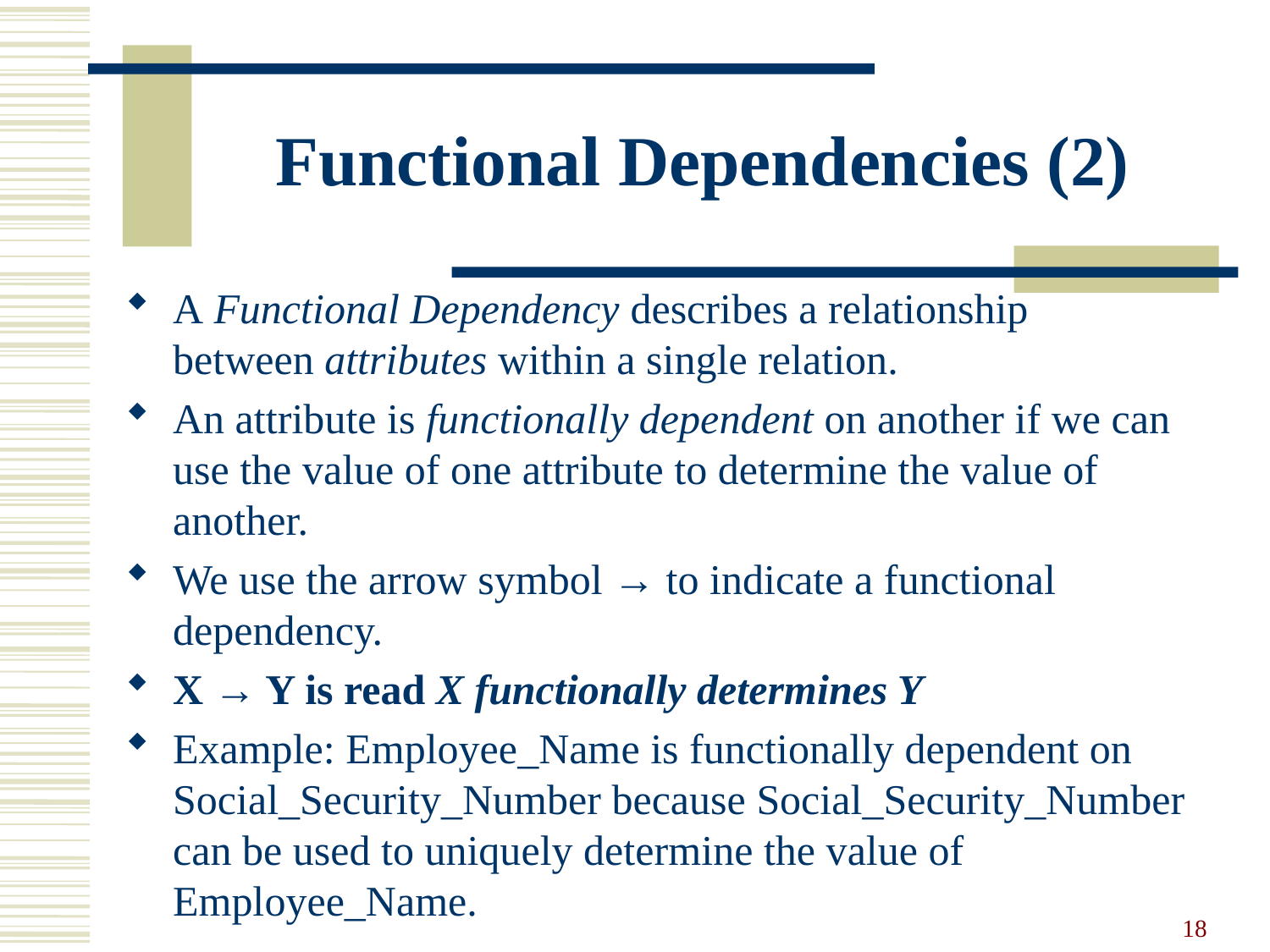

# Functional Dependencies (2)
A Functional Dependency describes a relationship between attributes within a single relation.
An attribute is functionally dependent on another if we can use the value of one attribute to determine the value of another.
We use the arrow symbol → to indicate a functional dependency.
X → Y is read X functionally determines Y
Example: Employee_Name is functionally dependent on Social_Security_Number because Social_Security_Number can be used to uniquely determine the value of Employee_Name.

18